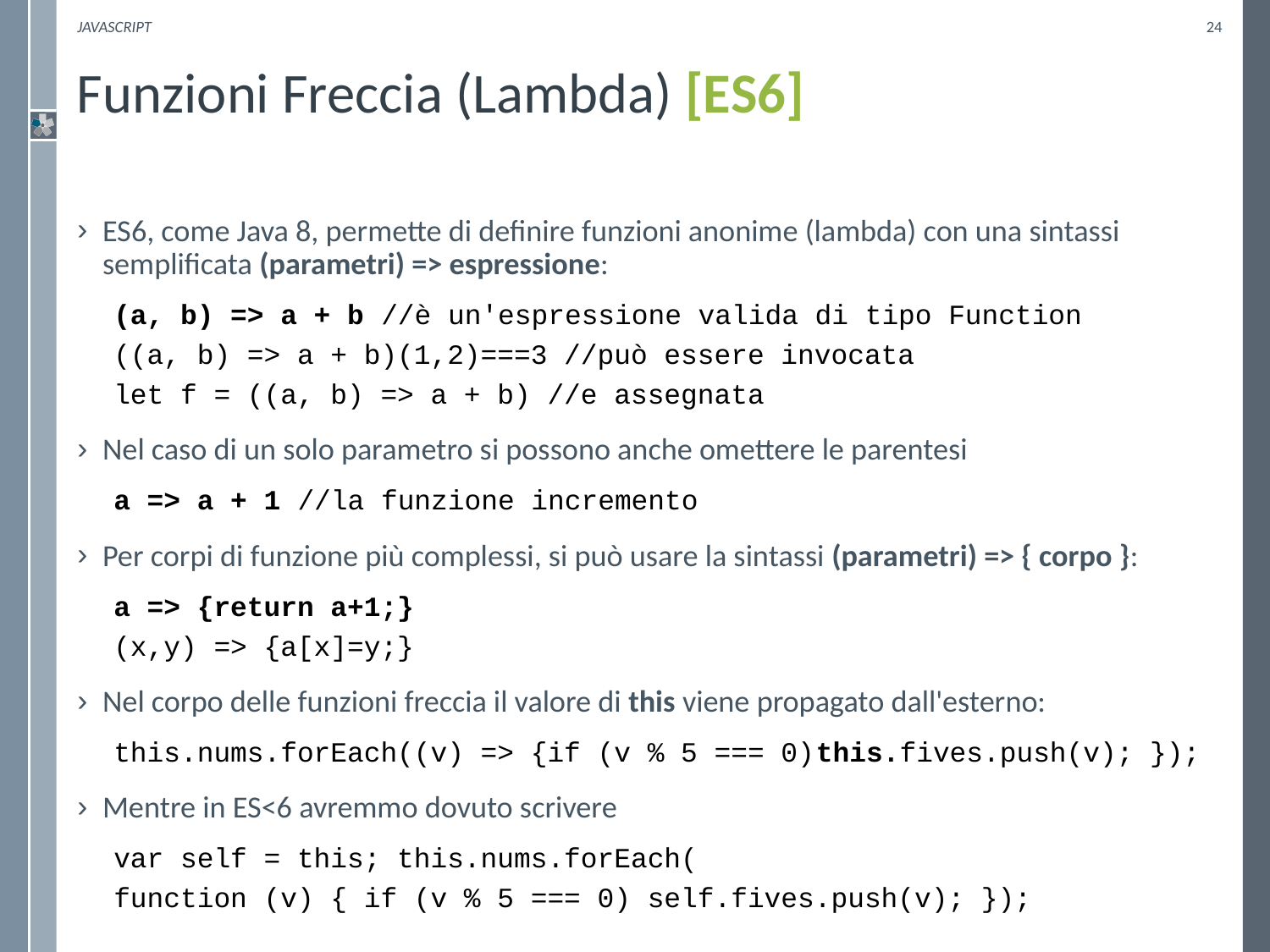

Javascript
24
# Funzioni Freccia (Lambda) [ES6]
ES6, come Java 8, permette di definire funzioni anonime (lambda) con una sintassi semplificata (parametri) => espressione:
(a, b) => a + b //è un'espressione valida di tipo Function
((a, b) => a + b)(1,2)===3 //può essere invocata
let f = ((a, b) => a + b) //e assegnata
Nel caso di un solo parametro si possono anche omettere le parentesi
a => a + 1 //la funzione incremento
Per corpi di funzione più complessi, si può usare la sintassi (parametri) => { corpo }:
a => {return a+1;}
(x,y) => {a[x]=y;}
Nel corpo delle funzioni freccia il valore di this viene propagato dall'esterno:
this.nums.forEach((v) => {if (v % 5 === 0)this.fives.push(v); });
Mentre in ES<6 avremmo dovuto scrivere
var self = this; this.nums.forEach(
function (v) { if (v % 5 === 0) self.fives.push(v); });